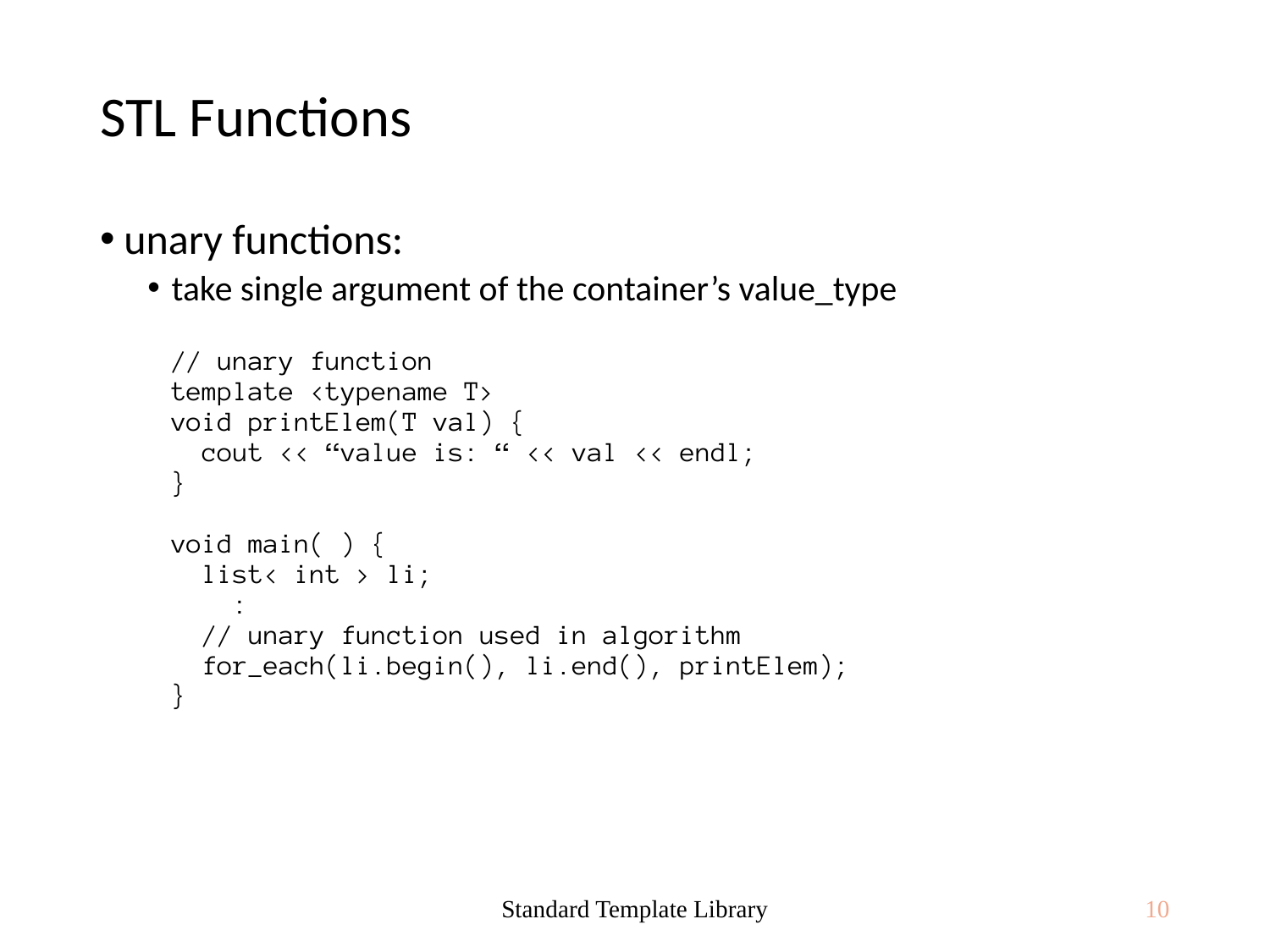

# STL Functions
unary functions:
take single argument of the container’s value_type
// unary function
template <typename T>
void printElem(T val) {
  cout << “value is: “ << val << endl;
}
void main( ) {
  list< int > li;
    :
  // unary function used in algorithm
  for_each(li.begin(), li.end(), printElem);
}

Standard Template Library
10